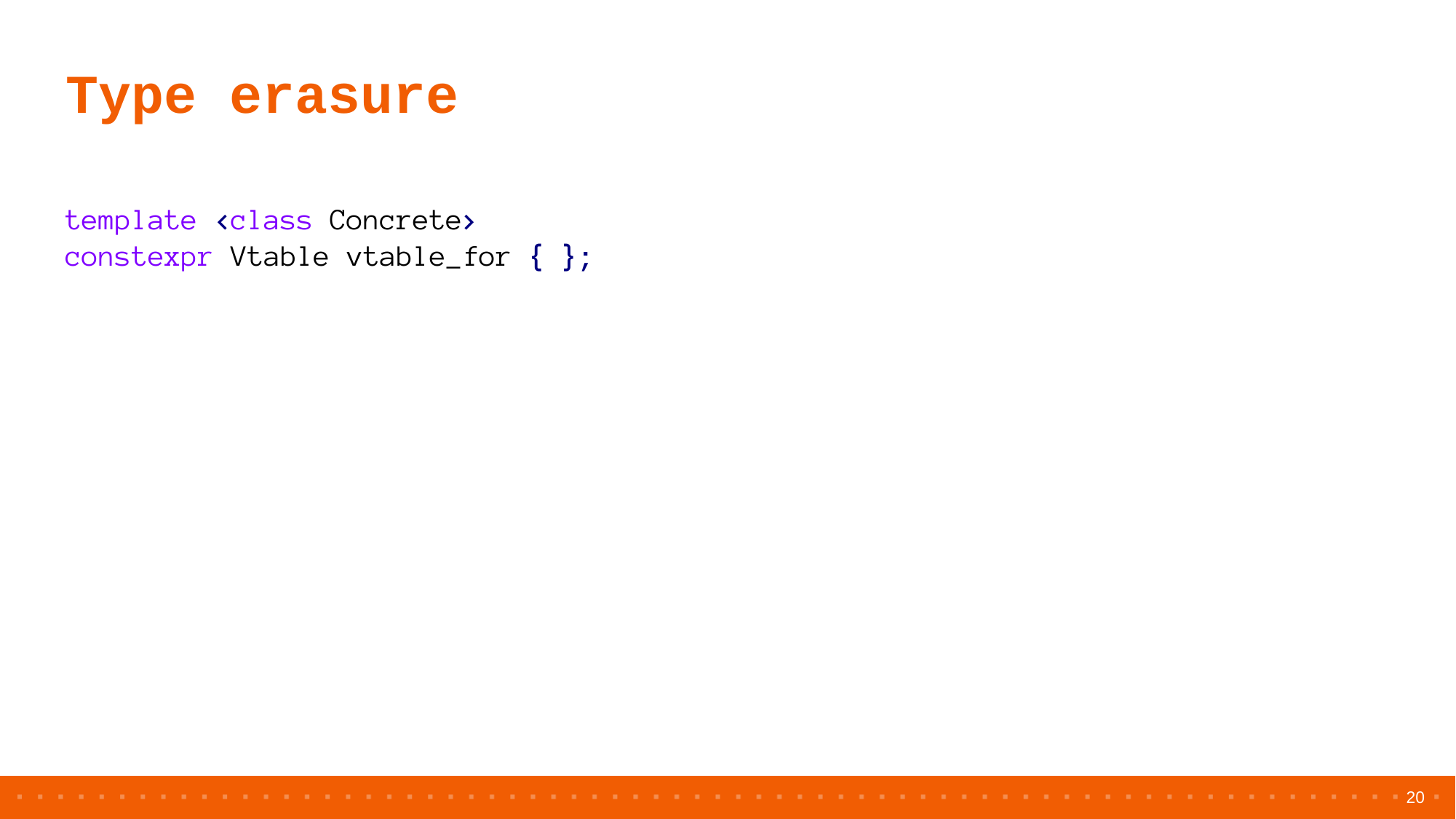

# Type erasure
template <class Concrete>
constexpr Vtable vtable_for { };
20